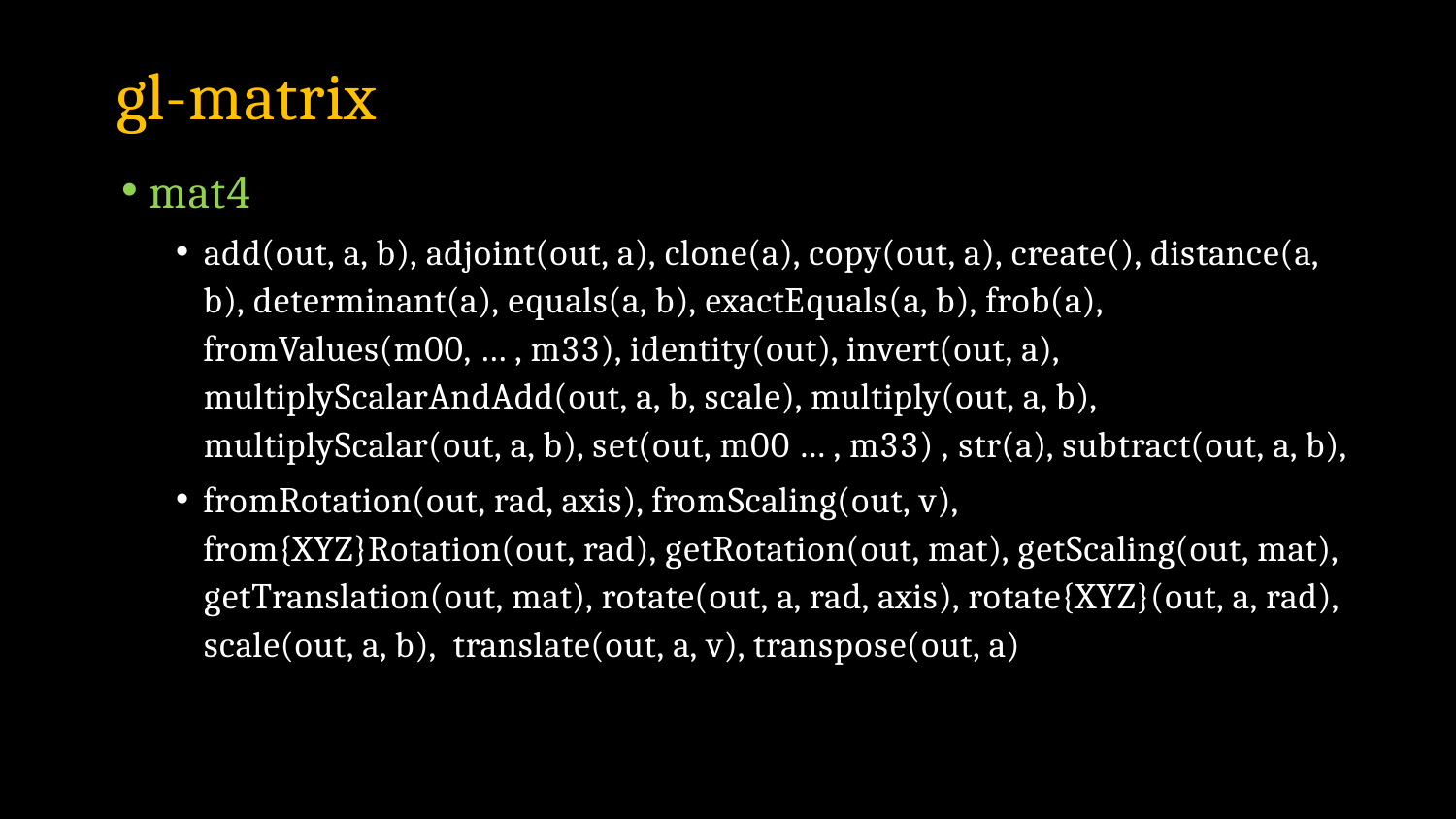

# gl-matrix
mat4
add(out, a, b), adjoint(out, a), clone(a), copy(out, a), create(), distance(a, b), determinant(a), equals(a, b), exactEquals(a, b), frob(a), fromValues(m00, … , m33), identity(out), invert(out, a), multiplyScalarAndAdd(out, a, b, scale), multiply(out, a, b), multiplyScalar(out, a, b), set(out, m00 … , m33) , str(a), subtract(out, a, b),
fromRotation(out, rad, axis), fromScaling(out, v),     from{XYZ}Rotation(out, rad), getRotation(out, mat), getScaling(out, mat), getTranslation(out, mat), rotate(out, a, rad, axis), rotate{XYZ}(out, a, rad), scale(out, a, b),  translate(out, a, v), transpose(out, a)